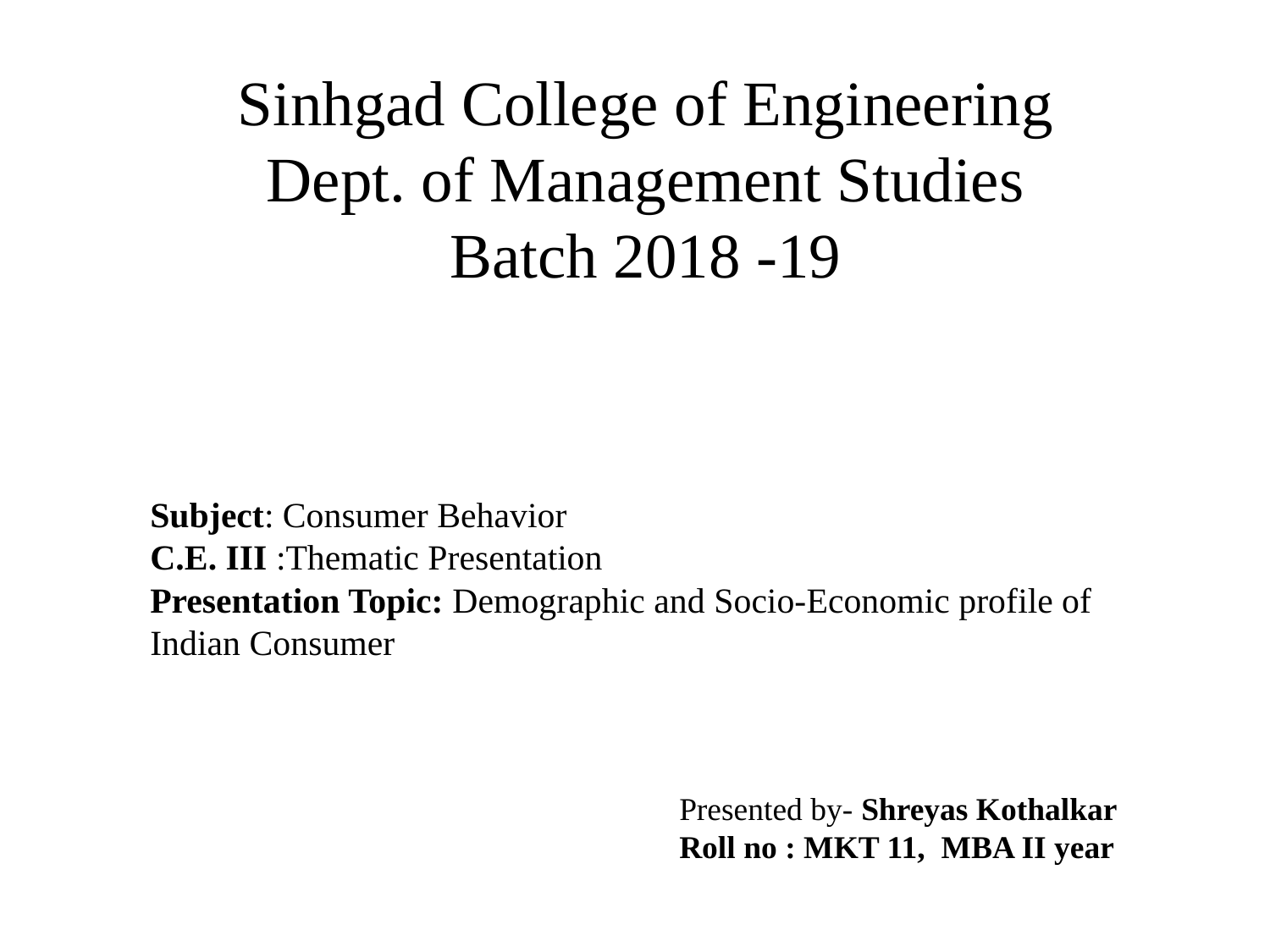

# Sinhgad College of Engineering Dept. of Management Studies Batch 2018 -19
Subject: Consumer Behavior
C.E. III :Thematic Presentation
Presentation Topic: Demographic and Socio-Economic profile of Indian Consumer
Presented by- Shreyas Kothalkar
Roll no : MKT 11,  MBA II year